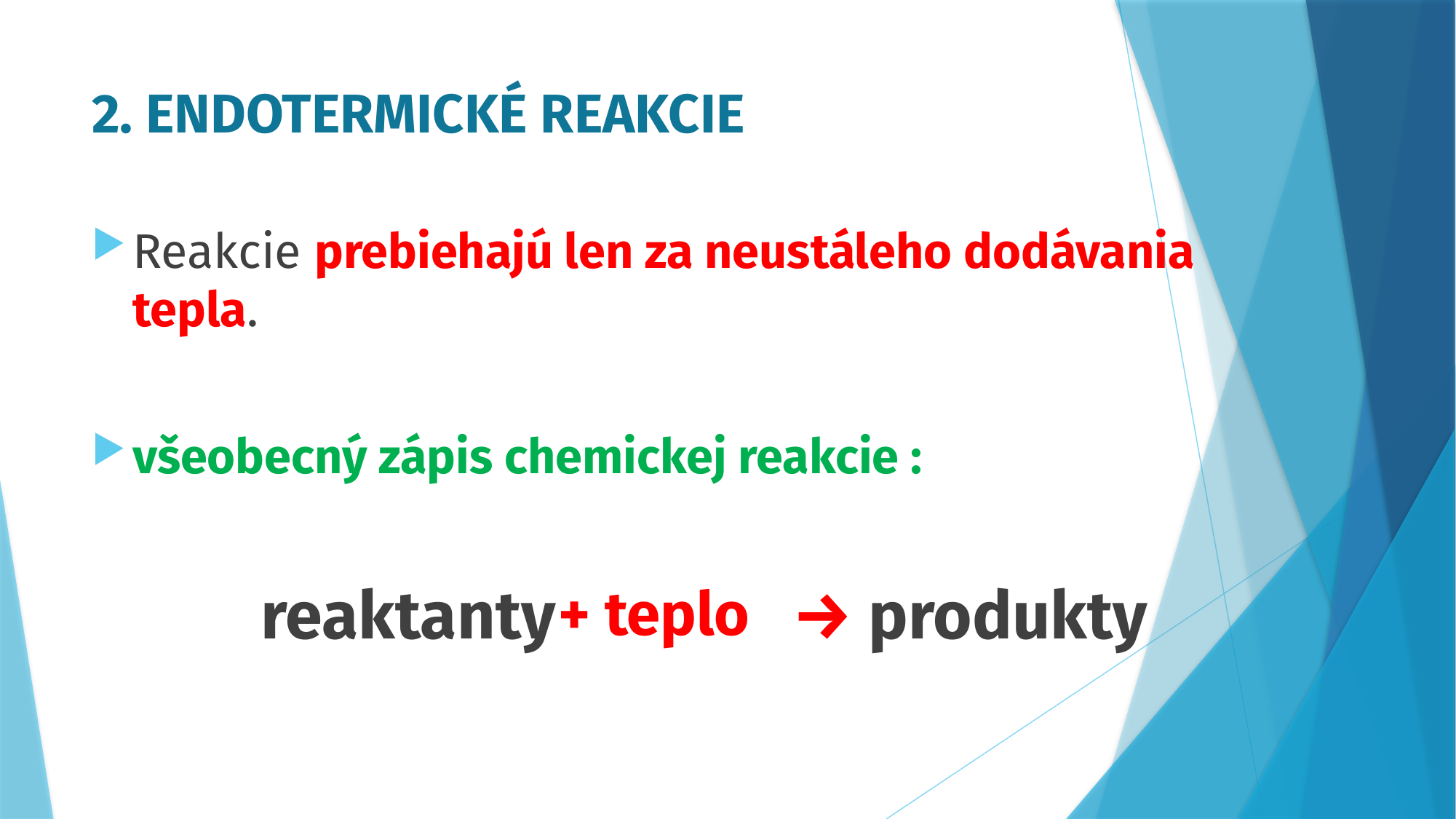

# 2. ENDOTERMICKÉ REAKCIE
Reakcie prebiehajú len za neustáleho dodávania tepla.

všeobecný zápis chemickej reakcie :

reaktanty               → produkty
+ teplo